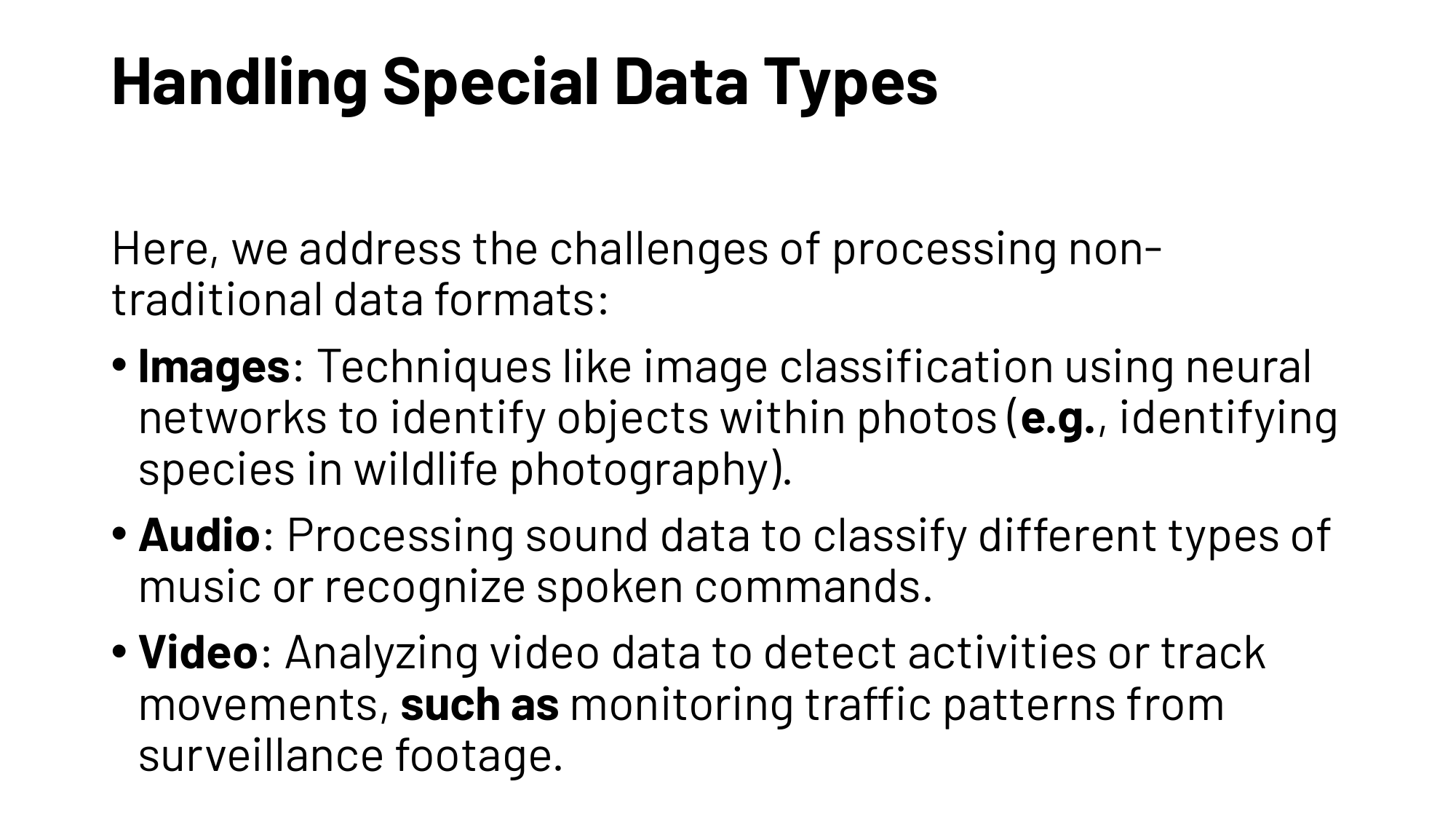

# Handling Special Data Types
Here, we address the challenges of processing non-traditional data formats:
Images: Techniques like image classification using neural networks to identify objects within photos (e.g., identifying species in wildlife photography).
Audio: Processing sound data to classify different types of music or recognize spoken commands.
Video: Analyzing video data to detect activities or track movements, such as monitoring traffic patterns from surveillance footage.